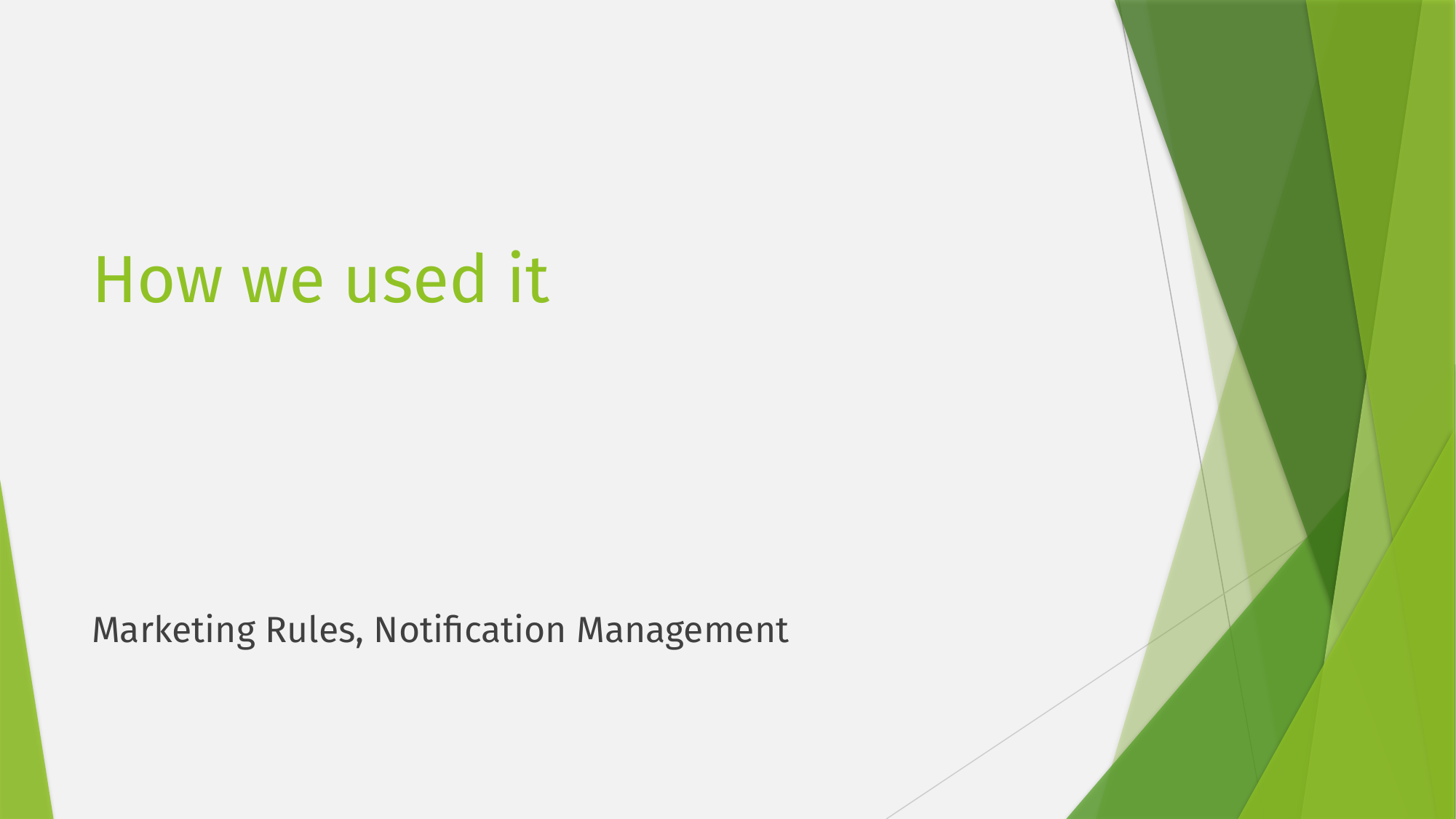

# How we used it
Marketing Rules, Notification Management